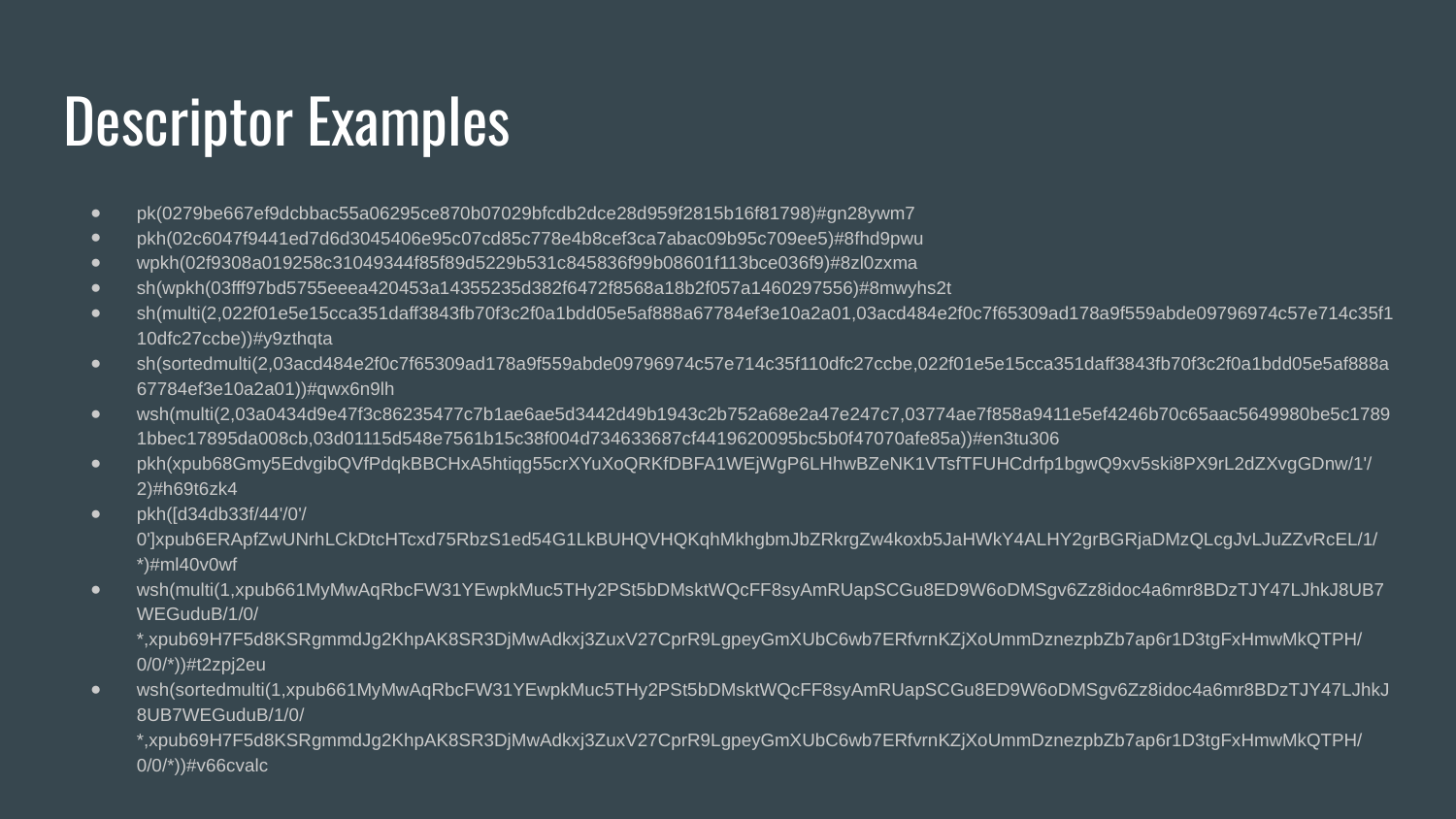

Descriptor Examples
pk(0279be667ef9dcbbac55a06295ce870b07029bfcdb2dce28d959f2815b16f81798)#gn28ywm7
pkh(02c6047f9441ed7d6d3045406e95c07cd85c778e4b8cef3ca7abac09b95c709ee5)#8fhd9pwu
wpkh(02f9308a019258c31049344f85f89d5229b531c845836f99b08601f113bce036f9)#8zl0zxma
sh(wpkh(03fff97bd5755eeea420453a14355235d382f6472f8568a18b2f057a1460297556)#8mwyhs2t
sh(multi(2,022f01e5e15cca351daff3843fb70f3c2f0a1bdd05e5af888a67784ef3e10a2a01,03acd484e2f0c7f65309ad178a9f559abde09796974c57e714c35f110dfc27ccbe))#y9zthqta
sh(sortedmulti(2,03acd484e2f0c7f65309ad178a9f559abde09796974c57e714c35f110dfc27ccbe,022f01e5e15cca351daff3843fb70f3c2f0a1bdd05e5af888a67784ef3e10a2a01))#qwx6n9lh
wsh(multi(2,03a0434d9e47f3c86235477c7b1ae6ae5d3442d49b1943c2b752a68e2a47e247c7,03774ae7f858a9411e5ef4246b70c65aac5649980be5c17891bbec17895da008cb,03d01115d548e7561b15c38f004d734633687cf4419620095bc5b0f47070afe85a))#en3tu306
pkh(xpub68Gmy5EdvgibQVfPdqkBBCHxA5htiqg55crXYuXoQRKfDBFA1WEjWgP6LHhwBZeNK1VTsfTFUHCdrfp1bgwQ9xv5ski8PX9rL2dZXvgGDnw/1'/2)#h69t6zk4
pkh([d34db33f/44'/0'/0']xpub6ERApfZwUNrhLCkDtcHTcxd75RbzS1ed54G1LkBUHQVHQKqhMkhgbmJbZRkrgZw4koxb5JaHWkY4ALHY2grBGRjaDMzQLcgJvLJuZZvRcEL/1/*)#ml40v0wf
wsh(multi(1,xpub661MyMwAqRbcFW31YEwpkMuc5THy2PSt5bDMsktWQcFF8syAmRUapSCGu8ED9W6oDMSgv6Zz8idoc4a6mr8BDzTJY47LJhkJ8UB7WEGuduB/1/0/*,xpub69H7F5d8KSRgmmdJg2KhpAK8SR3DjMwAdkxj3ZuxV27CprR9LgpeyGmXUbC6wb7ERfvrnKZjXoUmmDznezpbZb7ap6r1D3tgFxHmwMkQTPH/0/0/*))#t2zpj2eu
wsh(sortedmulti(1,xpub661MyMwAqRbcFW31YEwpkMuc5THy2PSt5bDMsktWQcFF8syAmRUapSCGu8ED9W6oDMSgv6Zz8idoc4a6mr8BDzTJY47LJhkJ8UB7WEGuduB/1/0/*,xpub69H7F5d8KSRgmmdJg2KhpAK8SR3DjMwAdkxj3ZuxV27CprR9LgpeyGmXUbC6wb7ERfvrnKZjXoUmmDznezpbZb7ap6r1D3tgFxHmwMkQTPH/0/0/*))#v66cvalc